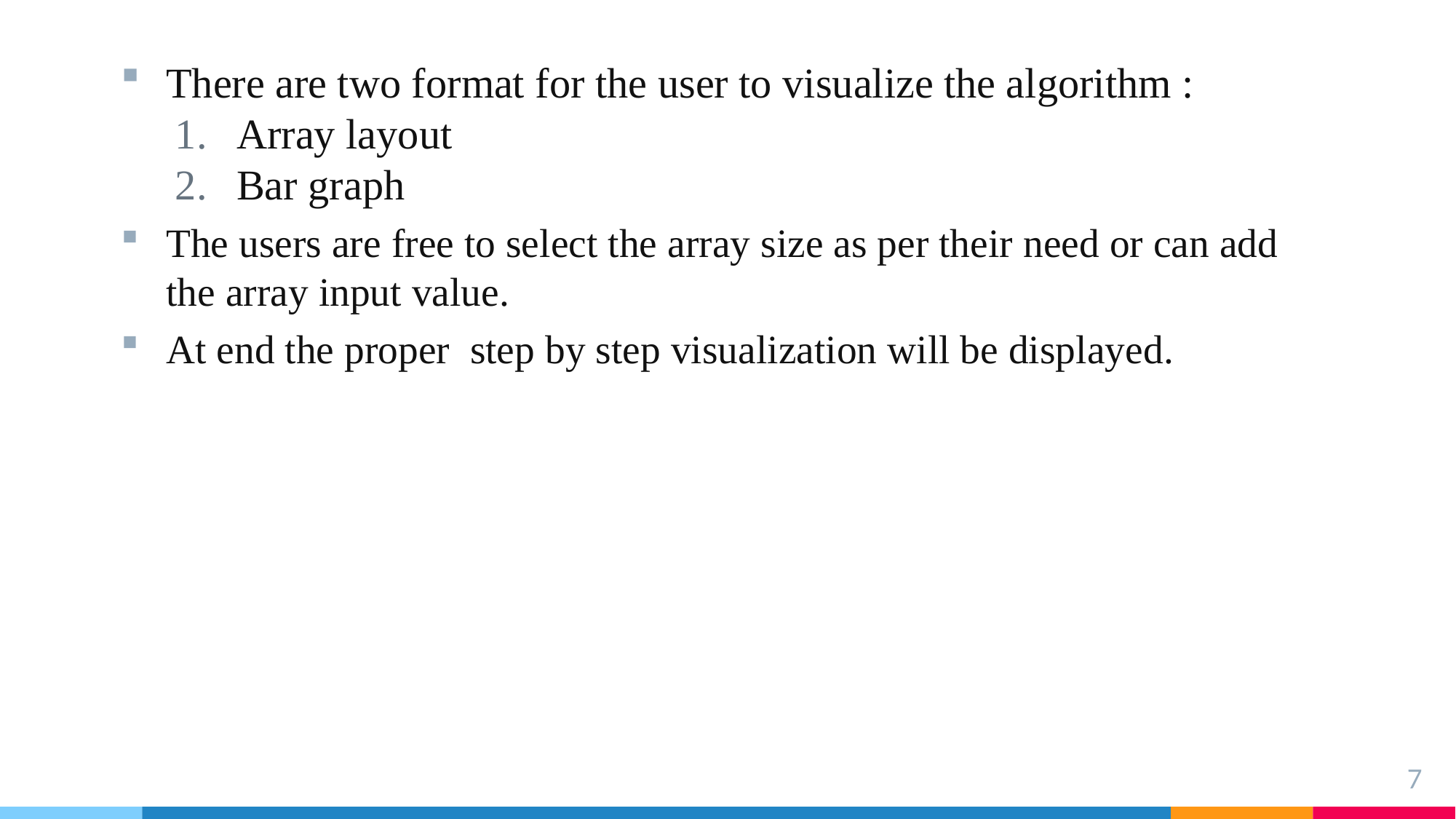

There are two format for the user to visualize the algorithm :
Array layout
Bar graph
The users are free to select the array size as per their need or can add the array input value.
At end the proper  step by step visualization will be displayed.

7